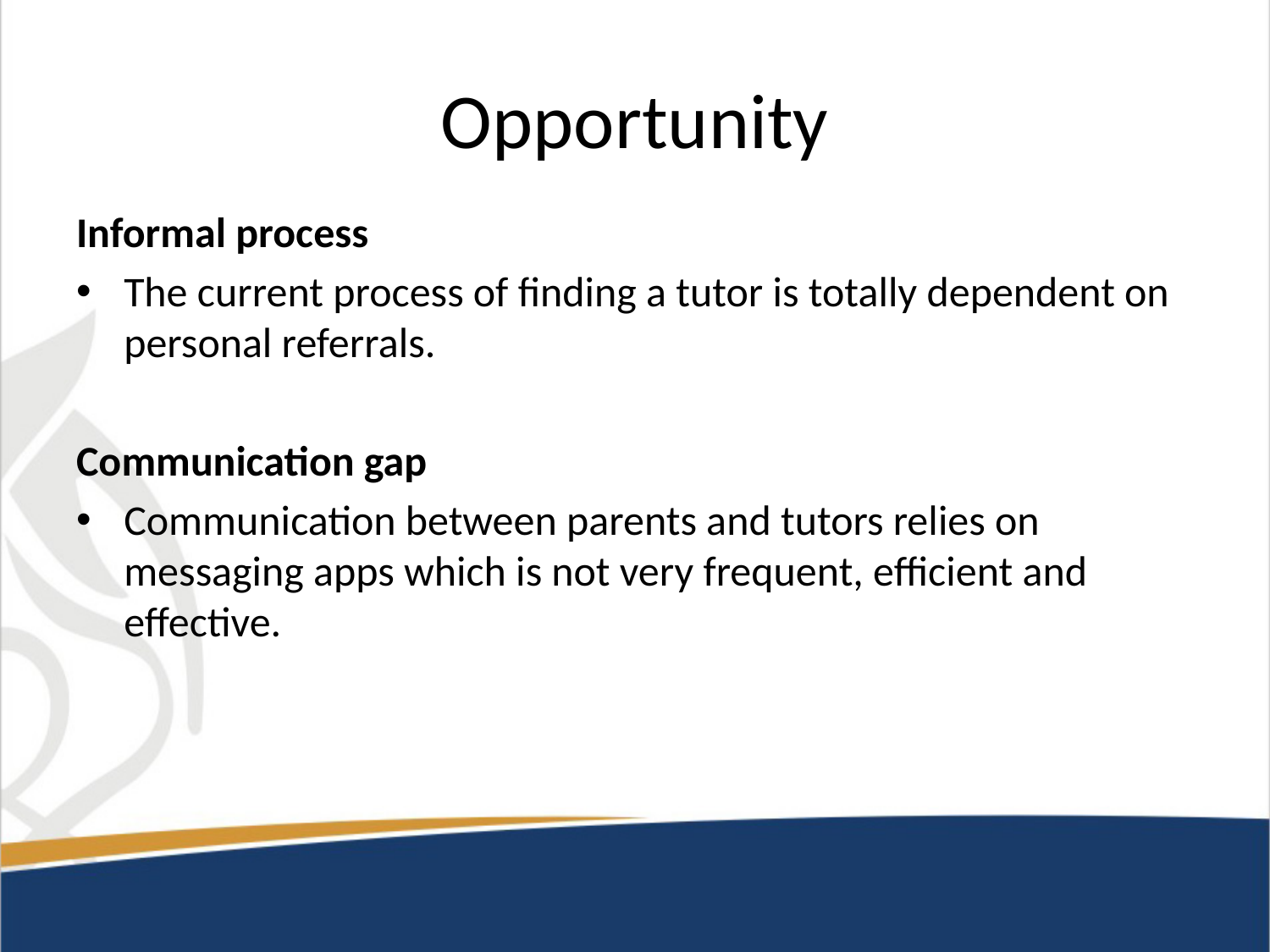

# Opportunity
Informal process
The current process of finding a tutor is totally dependent on personal referrals.

Communication gap
Communication between parents and tutors relies on messaging apps which is not very frequent, efficient and effective.